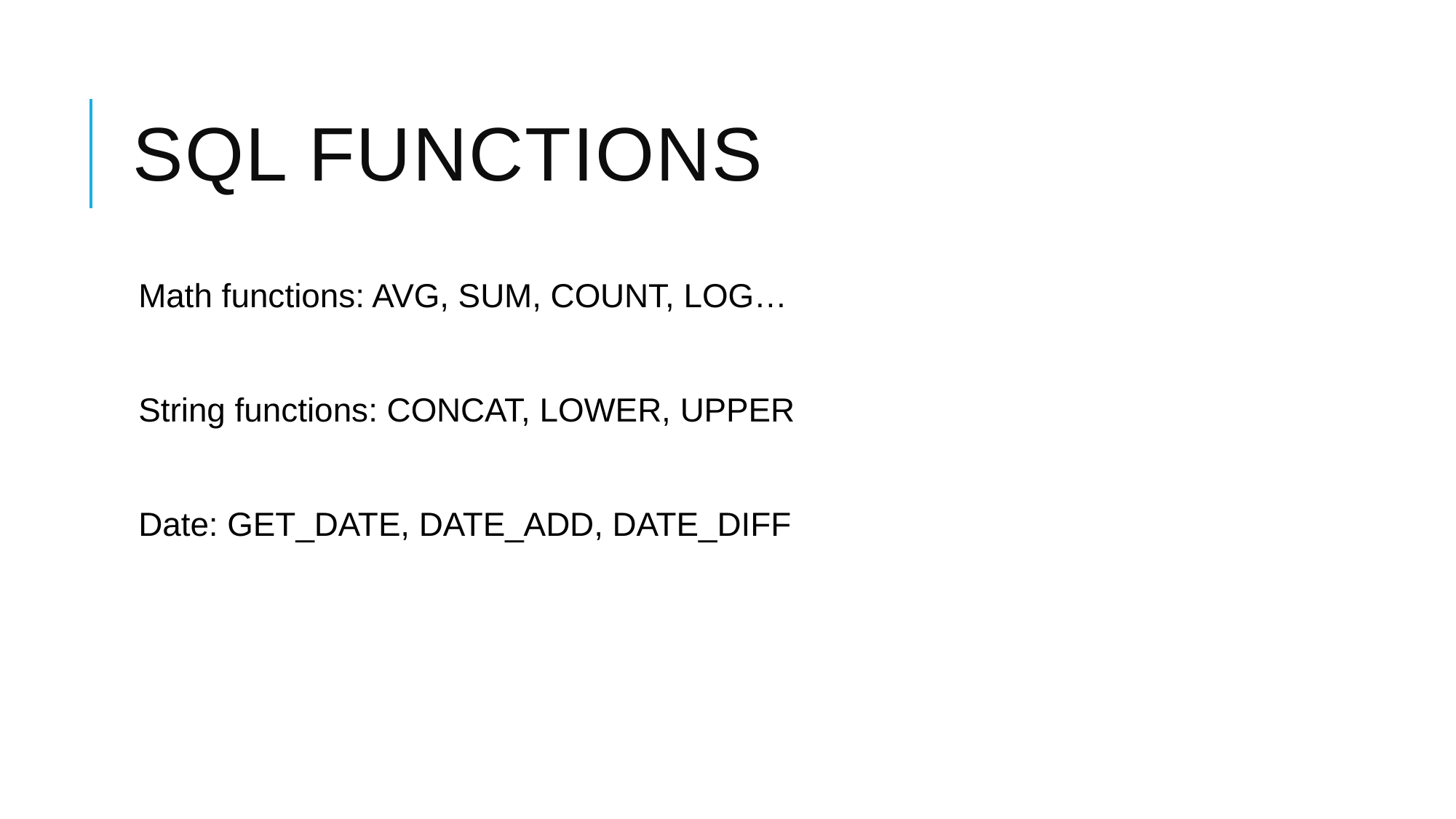

# SQL Functions
Math functions: AVG, SUM, COUNT, LOG…

String functions: CONCAT, LOWER, UPPER

Date: GET_DATE, DATE_ADD, DATE_DIFF